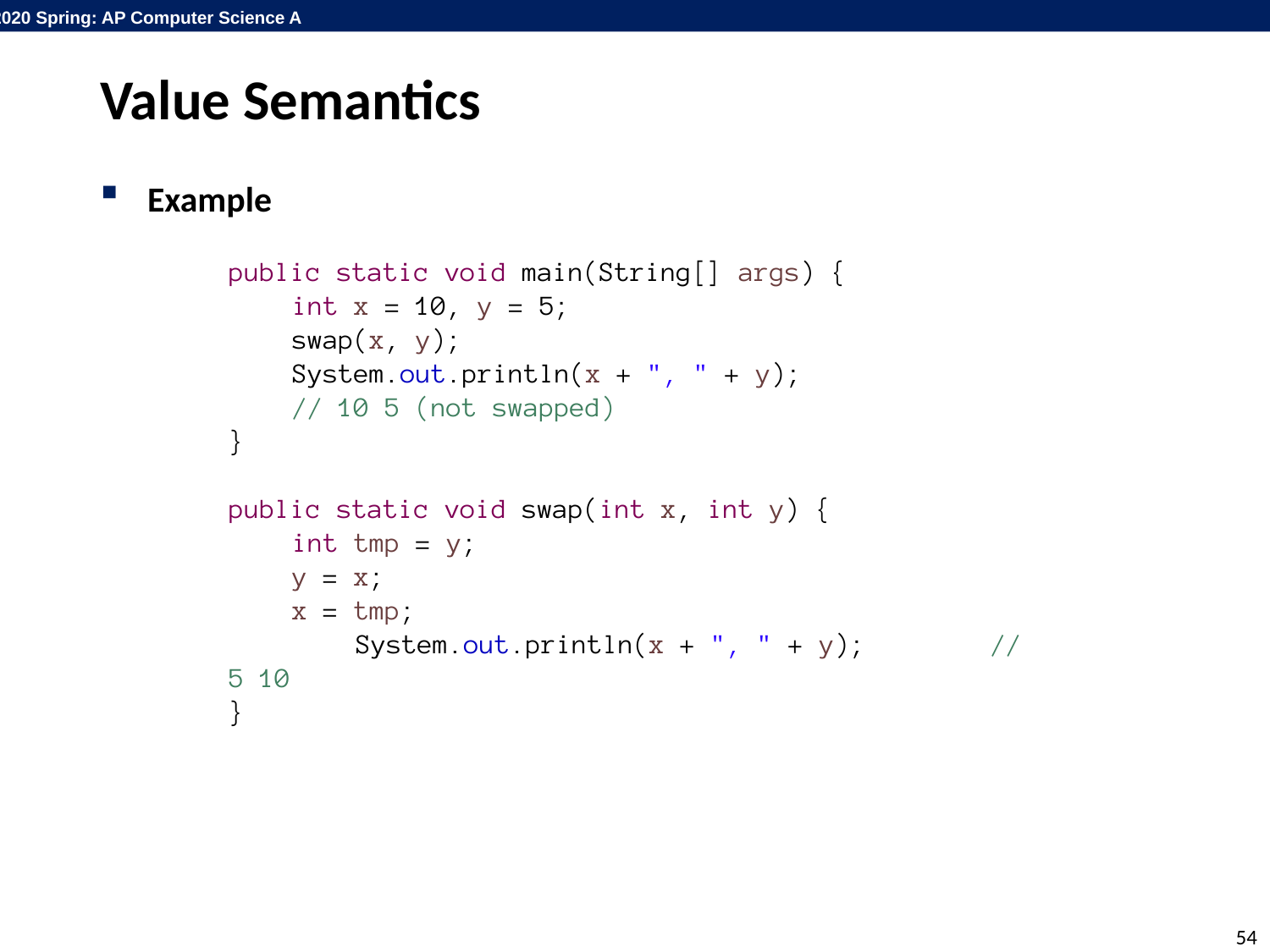

# Value Semantics
Example
public static void main(String[] args) {
int x = 10, y = 5;
swap(x, y);
System.out.println(x + ", " + y);
// 10 5 (not swapped)
}

public static void swap(int x, int y) {
int tmp = y;
y = x;
x = tmp;
	System.out.println(x + ", " + y);	// 5 10
}
54